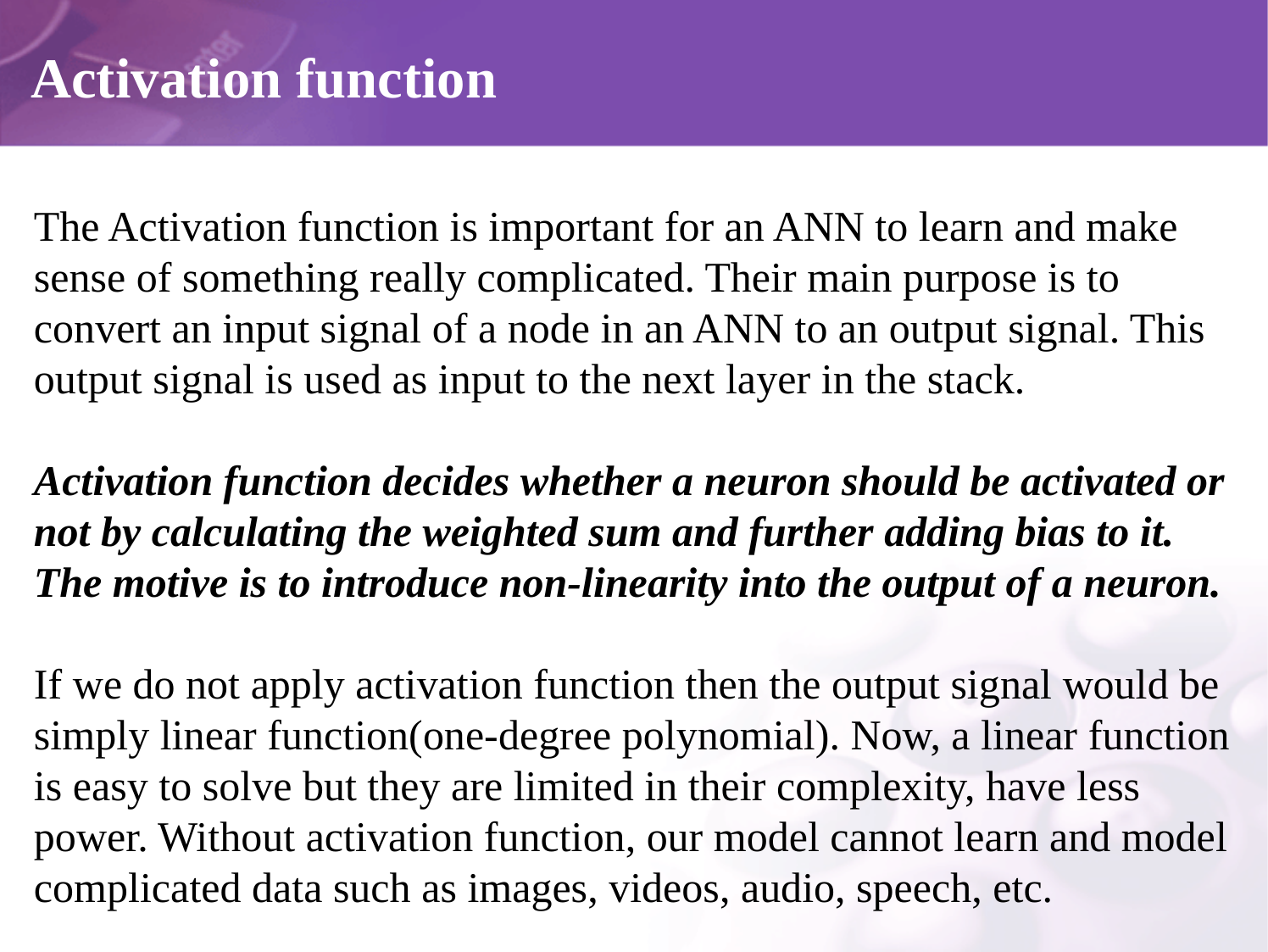

# Activation function
The Activation function is important for an ANN to learn and make sense of something really complicated. Their main purpose is to convert an input signal of a node in an ANN to an output signal. This output signal is used as input to the next layer in the stack.

Activation function decides whether a neuron should be activated or not by calculating the weighted sum and further adding bias to it. The motive is to introduce non-linearity into the output of a neuron.

If we do not apply activation function then the output signal would be simply linear function(one-degree polynomial). Now, a linear function is easy to solve but they are limited in their complexity, have less power. Without activation function, our model cannot learn and model complicated data such as images, videos, audio, speech, etc.